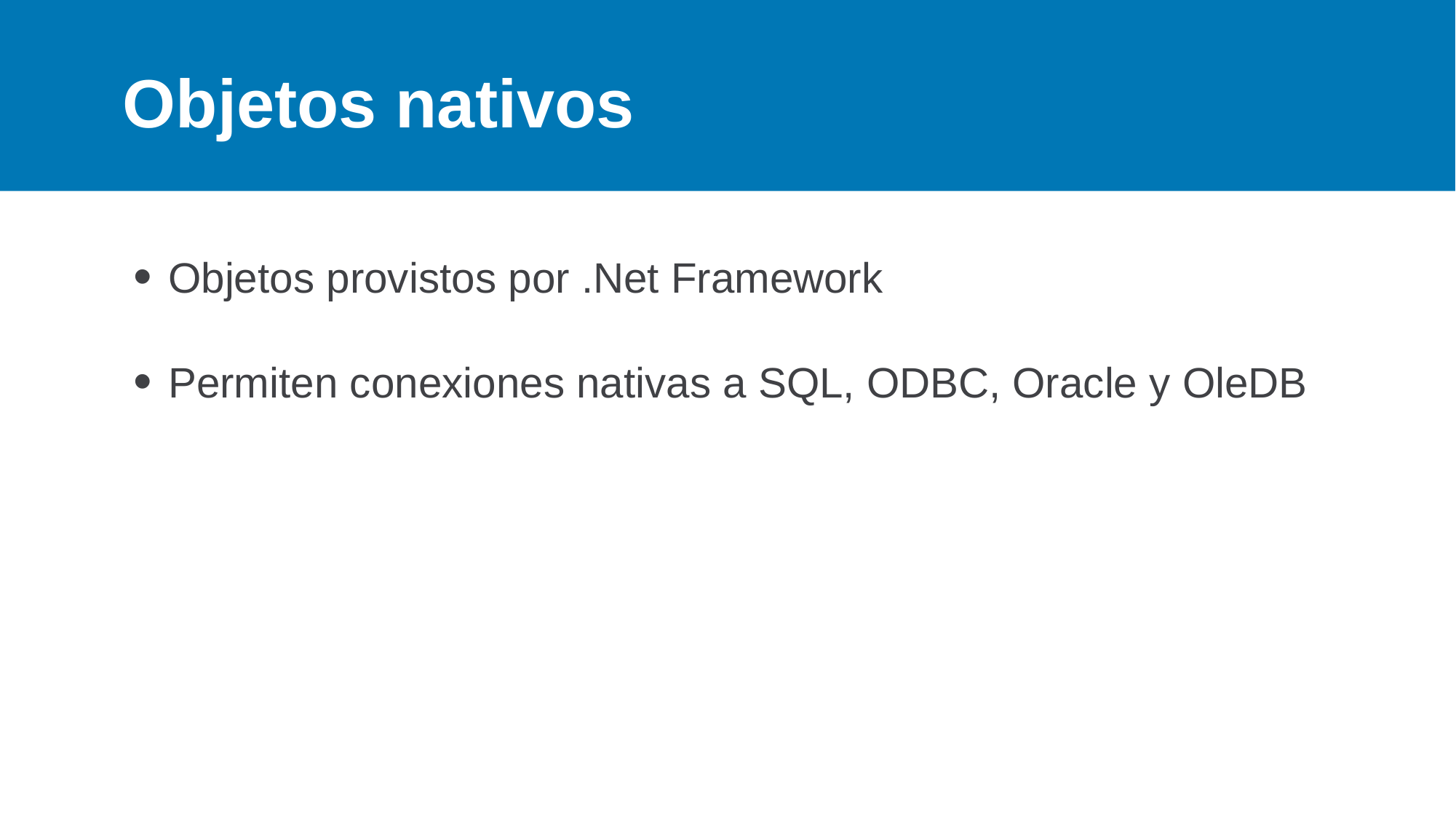

# Objetos nativos
Objetos provistos por .Net Framework
Permiten conexiones nativas a SQL, ODBC, Oracle y OleDB

Maximum 5 bullets. If you need more, create a new slide.